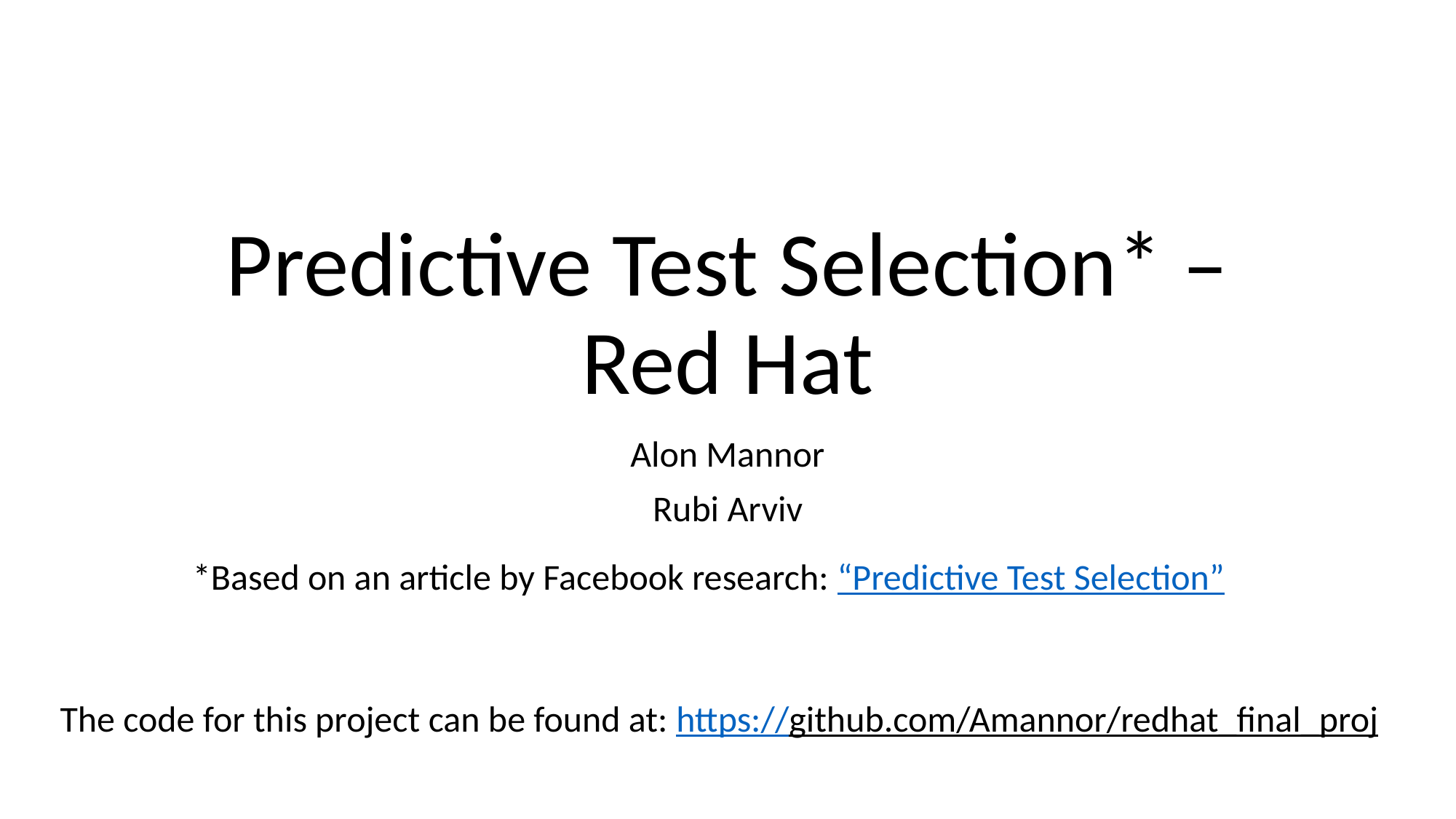

# Predictive Test Selection* – Red Hat
Alon Mannor
Rubi Arviv
*Based on an article by Facebook research: “Predictive Test Selection”
The code for this project can be found at: https://github.com/Amannor/redhat_final_proj